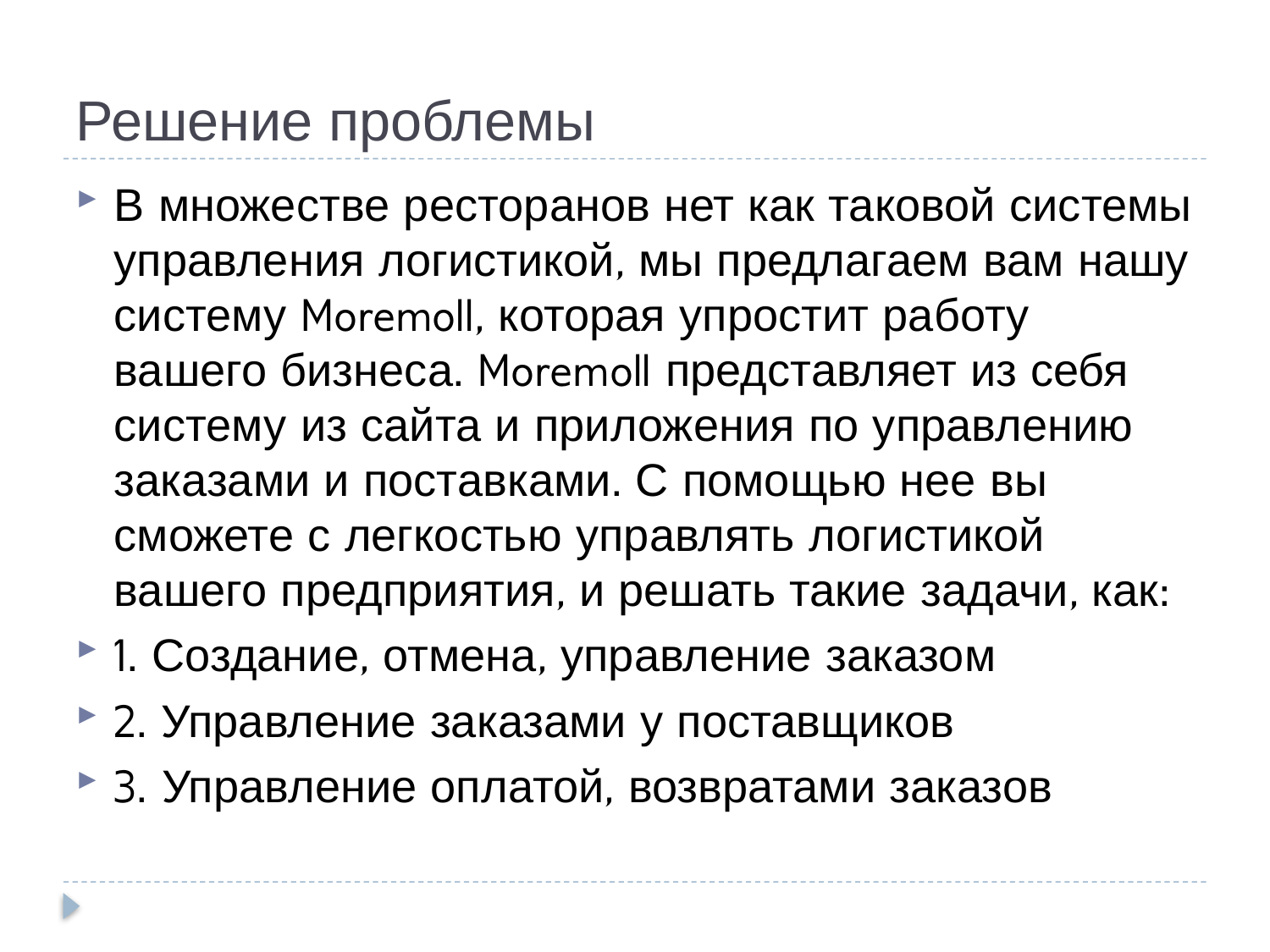

# Решение проблемы
В множестве ресторанов нет как таковой системы управления логистикой, мы предлагаем вам нашу систему Moremoll, которая упростит работу вашего бизнеса. Moremoll представляет из себя систему из сайта и приложения по управлению заказами и поставками. С помощью нее вы сможете с легкостью управлять логистикой вашего предприятия, и решать такие задачи, как:
1. Создание, отмена, управление заказом
2. Управление заказами у поставщиков
3. Управление оплатой, возвратами заказов